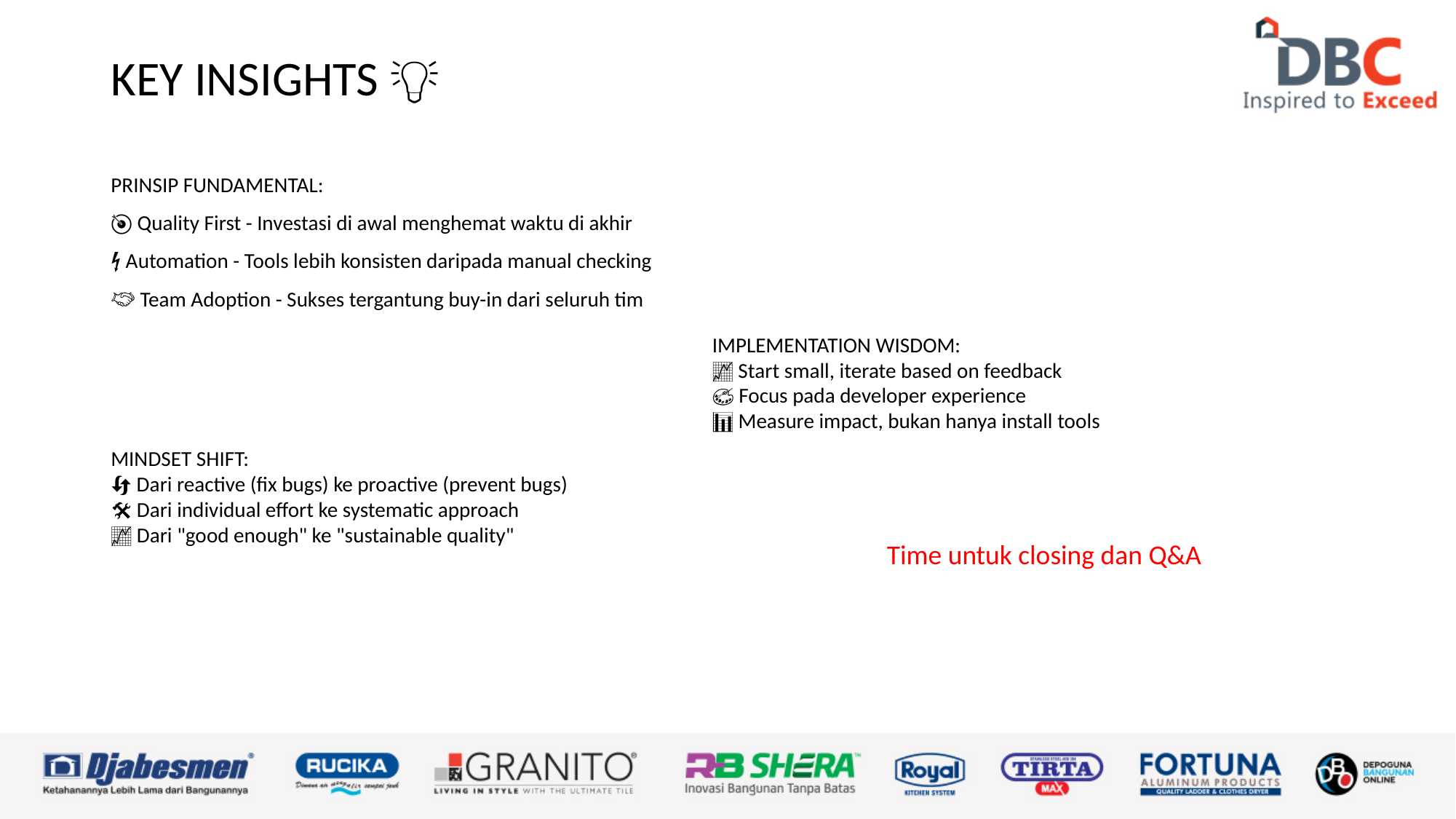

# KEY INSIGHTS 💡
PRINSIP FUNDAMENTAL:
🎯 Quality First - Investasi di awal menghemat waktu di akhir
⚡ Automation - Tools lebih konsisten daripada manual checking
🤝 Team Adoption - Sukses tergantung buy-in dari seluruh tim
IMPLEMENTATION WISDOM:
📈 Start small, iterate based on feedback
🎨 Focus pada developer experience
📊 Measure impact, bukan hanya install tools
MINDSET SHIFT:
🔄 Dari reactive (fix bugs) ke proactive (prevent bugs)
🛠️ Dari individual effort ke systematic approach
📈 Dari "good enough" ke "sustainable quality"
Time untuk closing dan Q&A